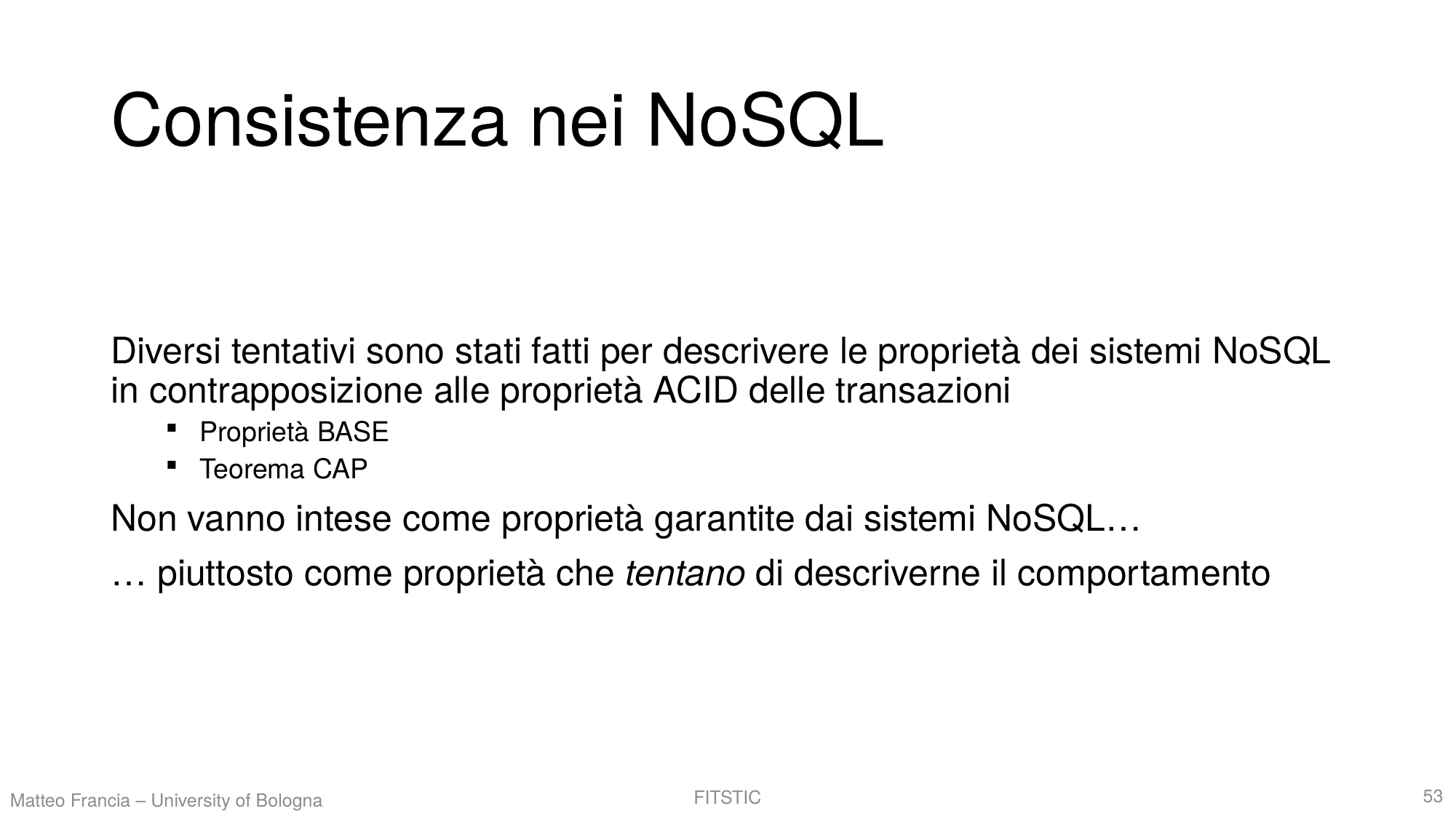

# Consistenza nei NoSQL
Diversi tentativi sono stati fatti per descrivere le proprietà dei sistemi NoSQL
in contrapposizione alle proprietà ACID delle transazioni
Proprietà BASE
Teorema CAP
Non vanno intese come proprietà garantite dai sistemi NoSQL…
… piuttosto come proprietà che tentano di descriverne il comportamento